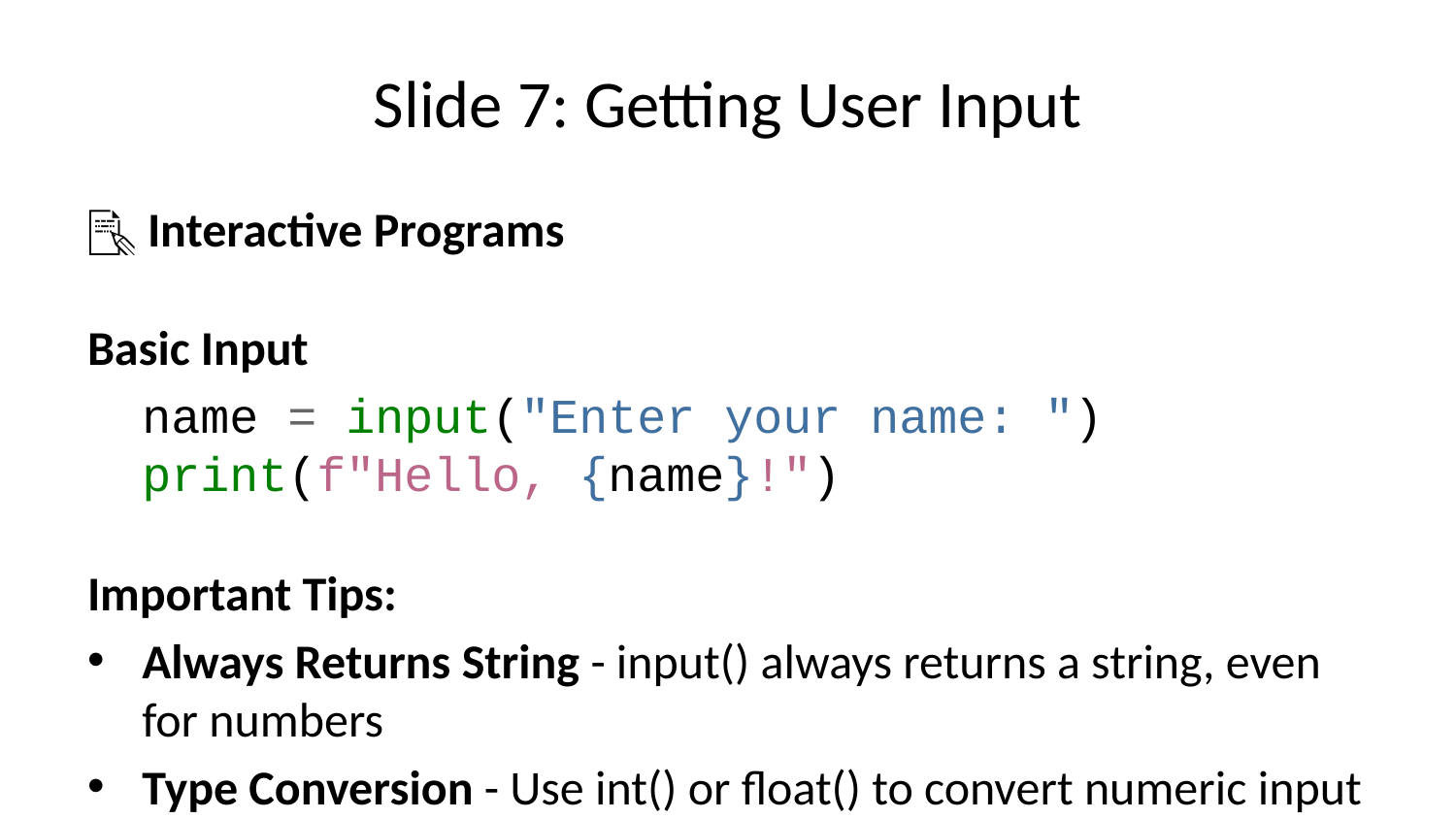

# Slide 7: Getting User Input
📝 Interactive Programs
Basic Input
name = input("Enter your name: ")
print(f"Hello, {name}!")
Important Tips:
Always Returns String - input() always returns a string, even for numbers
Type Conversion - Use int() or float() to convert numeric input
Example with Conversion:
age = int(input("Enter your age: "))
height = float(input("Enter your height: "))